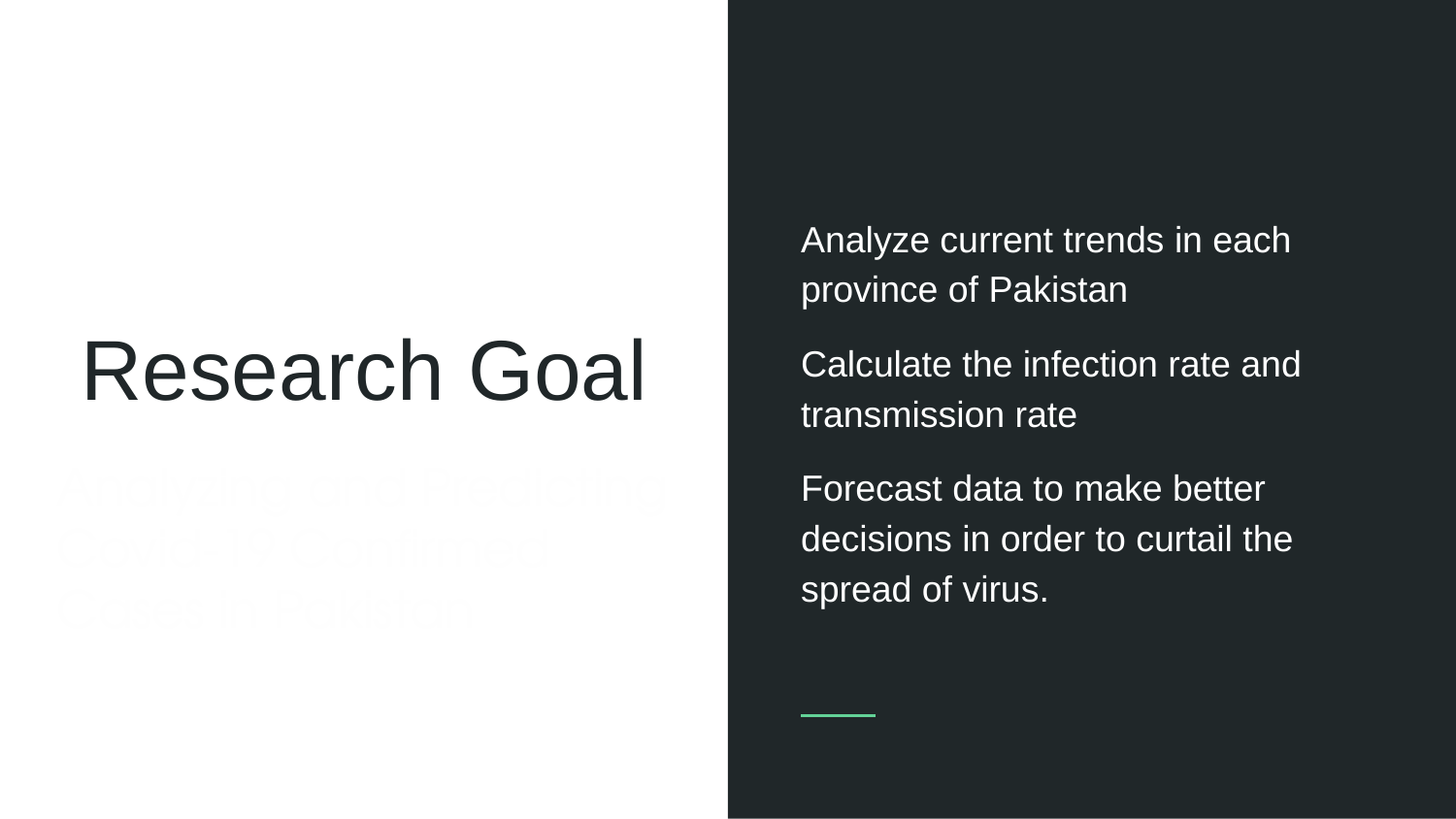

Analyze current trends in each province of Pakistan
Calculate the infection rate and transmission rate
Forecast data to make better decisions in order to curtail the spread of virus.
# Research Goal
Analyzing and Predicting Covid-19 Confirmed Cases in Pakistan